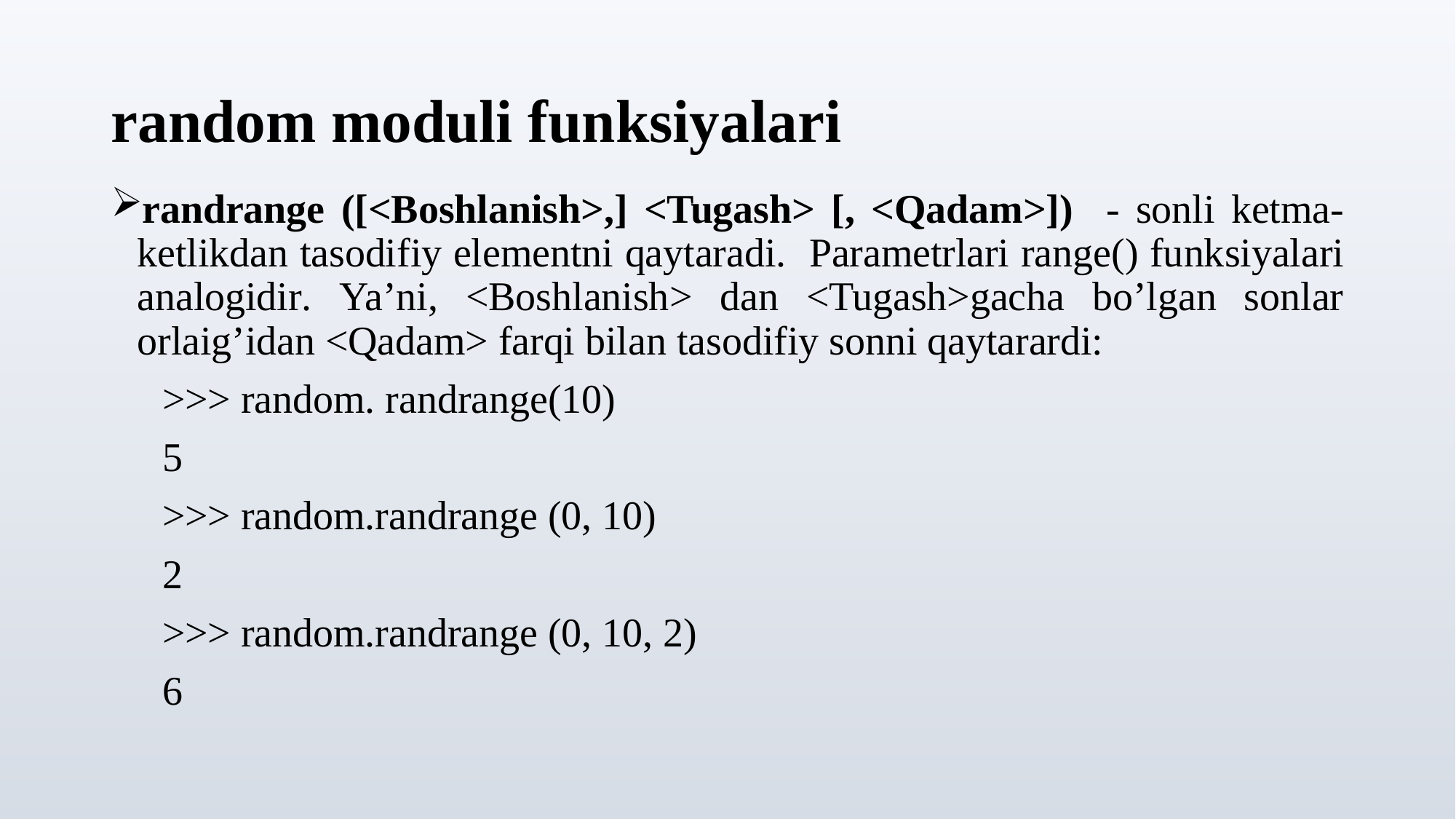

# random moduli funksiyalari
randrange ([<Boshlanish>,] <Tugash> [, <Qadam>])  - sonli ketma-ketlikdan tasodifiy elementni qaytaradi.  Parametrlari range() funksiyalari analogidir. Ya’ni, <Boshlanish> dan <Tugash>gacha bo’lgan sonlar orlaig’idan <Qadam> farqi bilan tasodifiy sonni qaytarardi:
>>> random. randrange(10)
5
>>> random.randrange (0, 10)
2
>>> random.randrange (0, 10, 2)
6